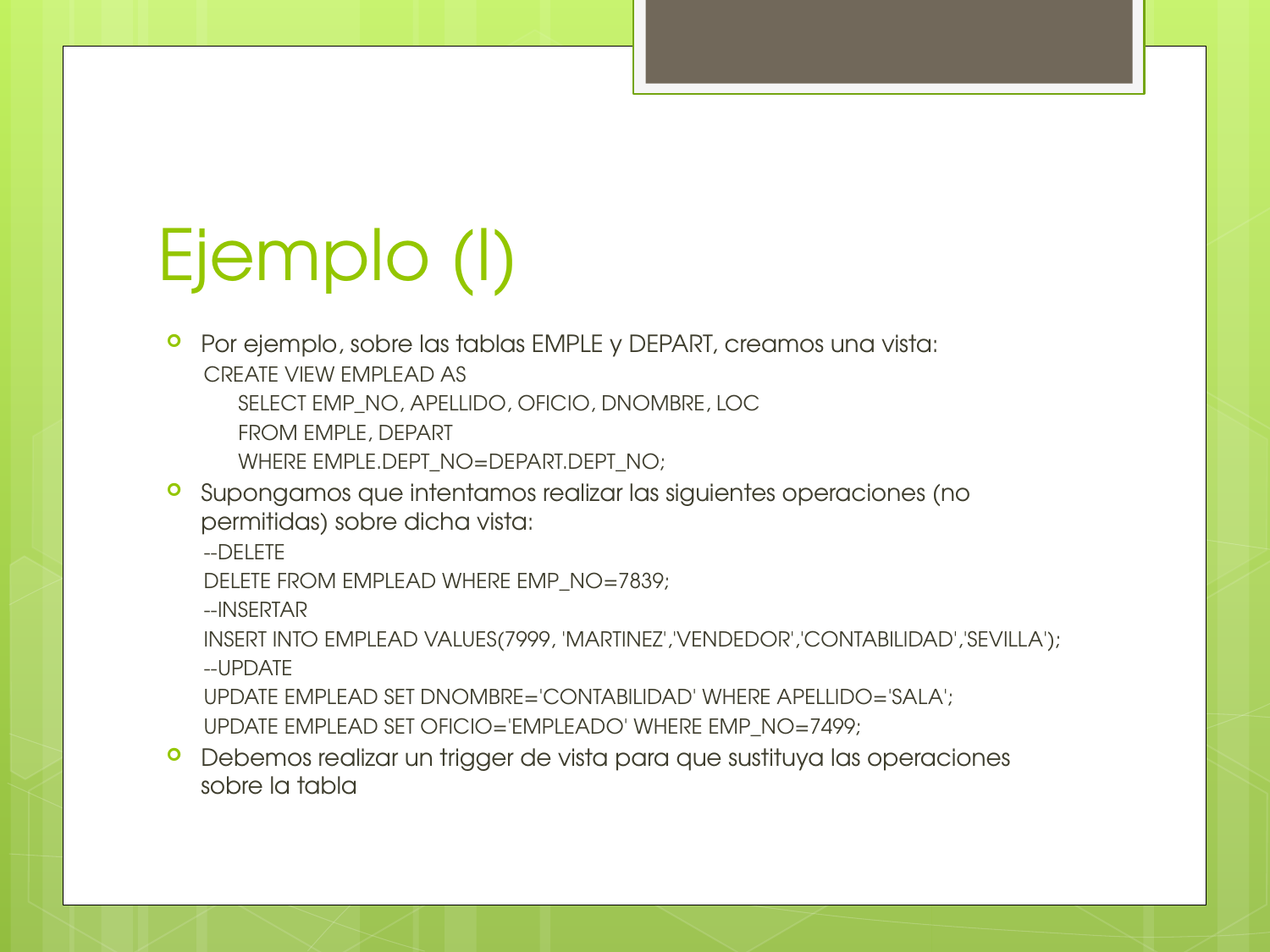

# Ejemplo (I)
Por ejemplo, sobre las tablas EMPLE y DEPART, creamos una vista:
CREATE VIEW EMPLEAD AS
	SELECT EMP_NO, APELLIDO, OFICIO, DNOMBRE, LOC
	FROM EMPLE, DEPART
	WHERE EMPLE.DEPT_NO=DEPART.DEPT_NO;
Supongamos que intentamos realizar las siguientes operaciones (no permitidas) sobre dicha vista:
--DELETE
DELETE FROM EMPLEAD WHERE EMP_NO=7839;
--INSERTAR
INSERT INTO EMPLEAD VALUES(7999, 'MARTINEZ','VENDEDOR','CONTABILIDAD','SEVILLA');
--UPDATE
UPDATE EMPLEAD SET DNOMBRE='CONTABILIDAD' WHERE APELLIDO='SALA';
UPDATE EMPLEAD SET OFICIO='EMPLEADO' WHERE EMP_NO=7499;
Debemos realizar un trigger de vista para que sustituya las operaciones sobre la tabla